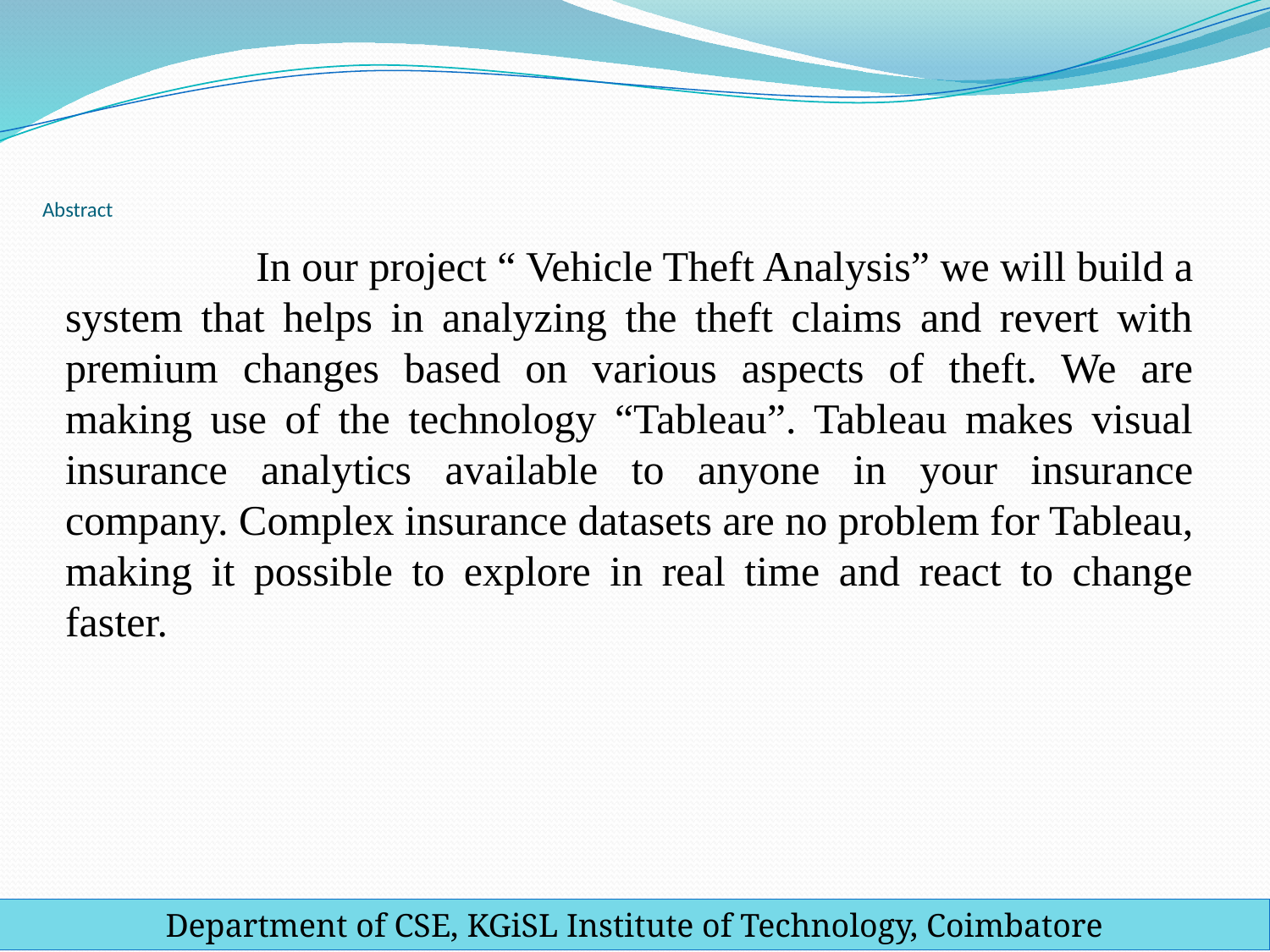

# Abstract
                  In our project “ Vehicle Theft Analysis” we will build a system that helps in analyzing the theft claims and revert with premium changes based on various aspects of theft. We are making use of the technology “Tableau”. Tableau makes visual insurance analytics available to anyone in your insurance company. Complex insurance datasets are no problem for Tableau, making it possible to explore in real time and react to change faster.
Department of CSE, KGiSL Institute of Technology, Coimbatore